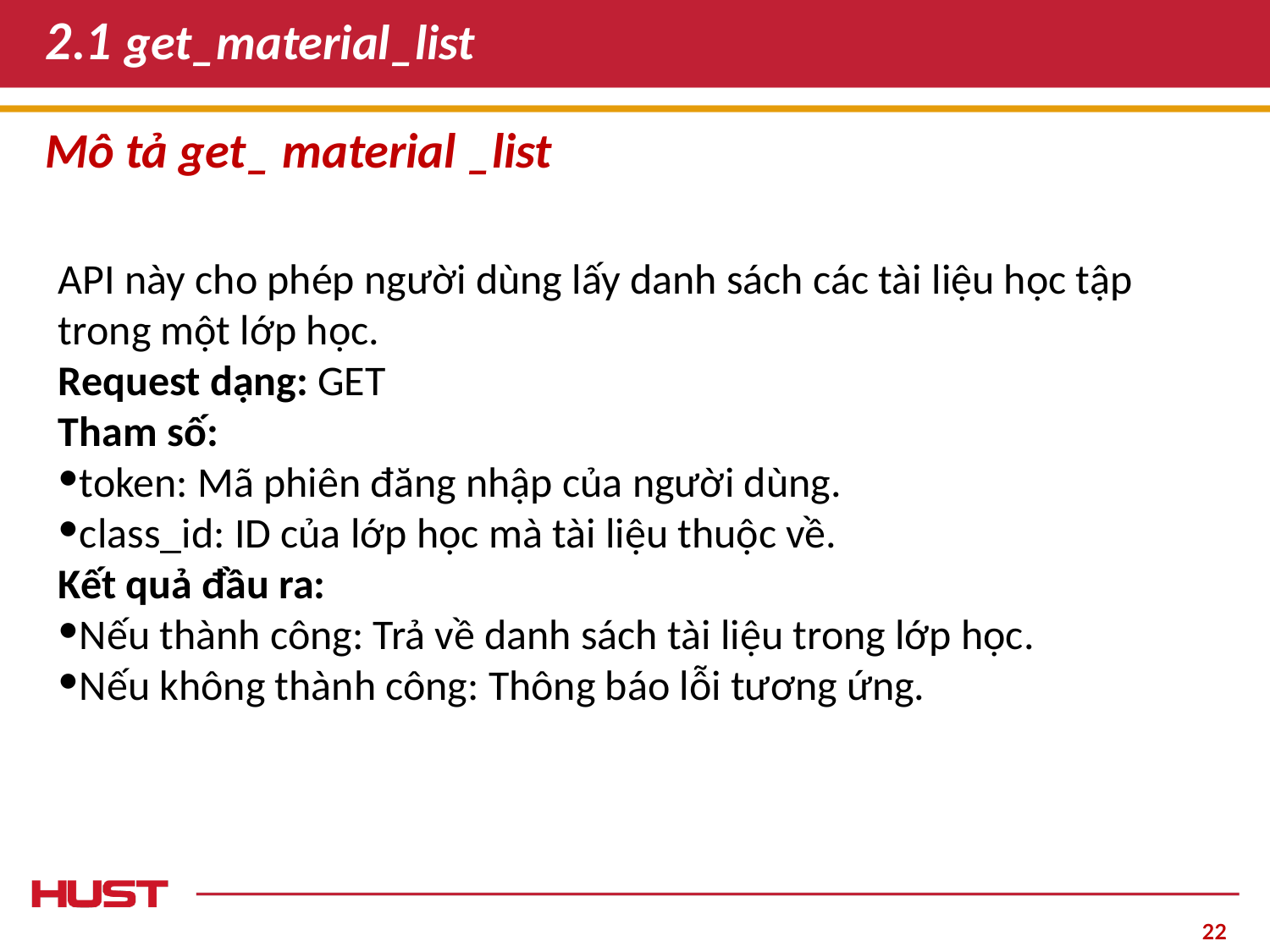

# 2.1 get_material_list
Mô tả get_ material _list

API này cho phép người dùng lấy danh sách các tài liệu học tập trong một lớp học.
Request dạng: GET
Tham số:
token: Mã phiên đăng nhập của người dùng.
class_id: ID của lớp học mà tài liệu thuộc về.
Kết quả đầu ra:
Nếu thành công: Trả về danh sách tài liệu trong lớp học.
Nếu không thành công: Thông báo lỗi tương ứng.

22